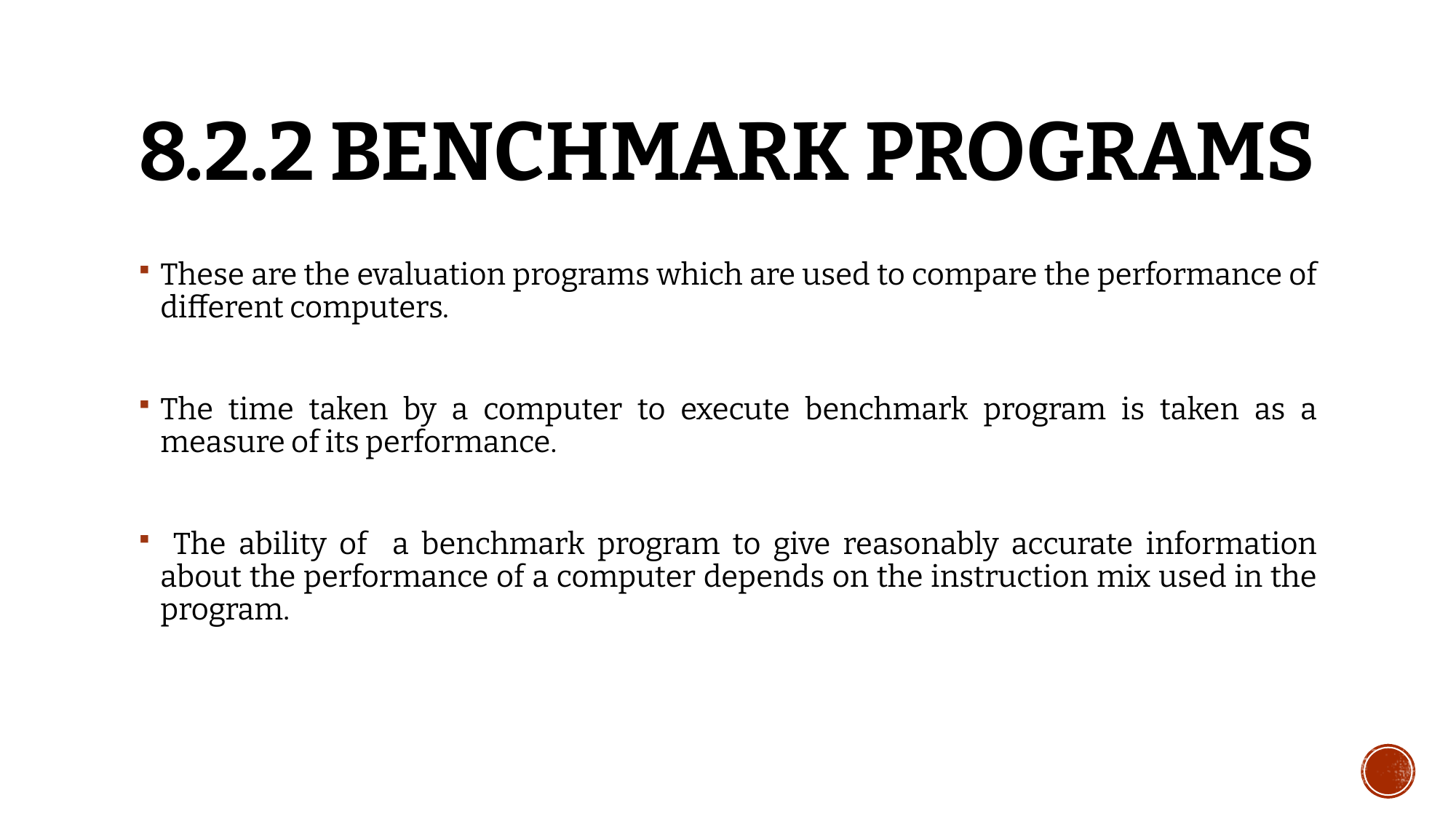

# 8.2.2 Benchmark Programs
These are the evaluation programs which are used to compare the performance of different computers.

The time taken by a computer to execute benchmark program is taken as a measure of its performance.

 The ability of  a benchmark program to give reasonably accurate information about the performance of a computer depends on the instruction mix used in the program.